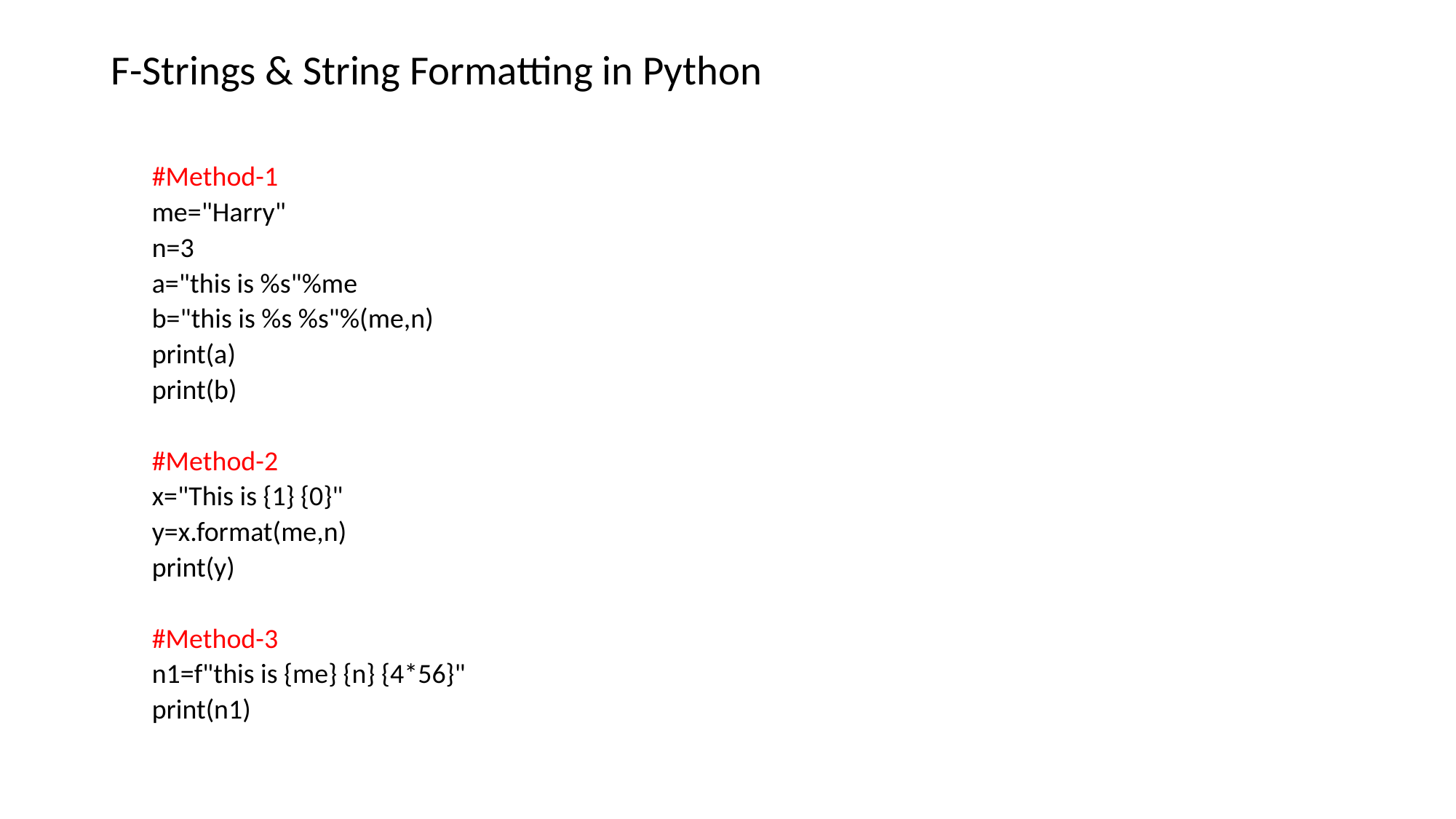

# F-Strings & String Formatting in Python
#Method-1
me="Harry"
n=3
a="this is %s"%me
b="this is %s %s"%(me,n)
print(a)
print(b)

#Method-2
x="This is {1} {0}"
y=x.format(me,n)
print(y)

#Method-3
n1=f"this is {me} {n} {4*56}"
print(n1)